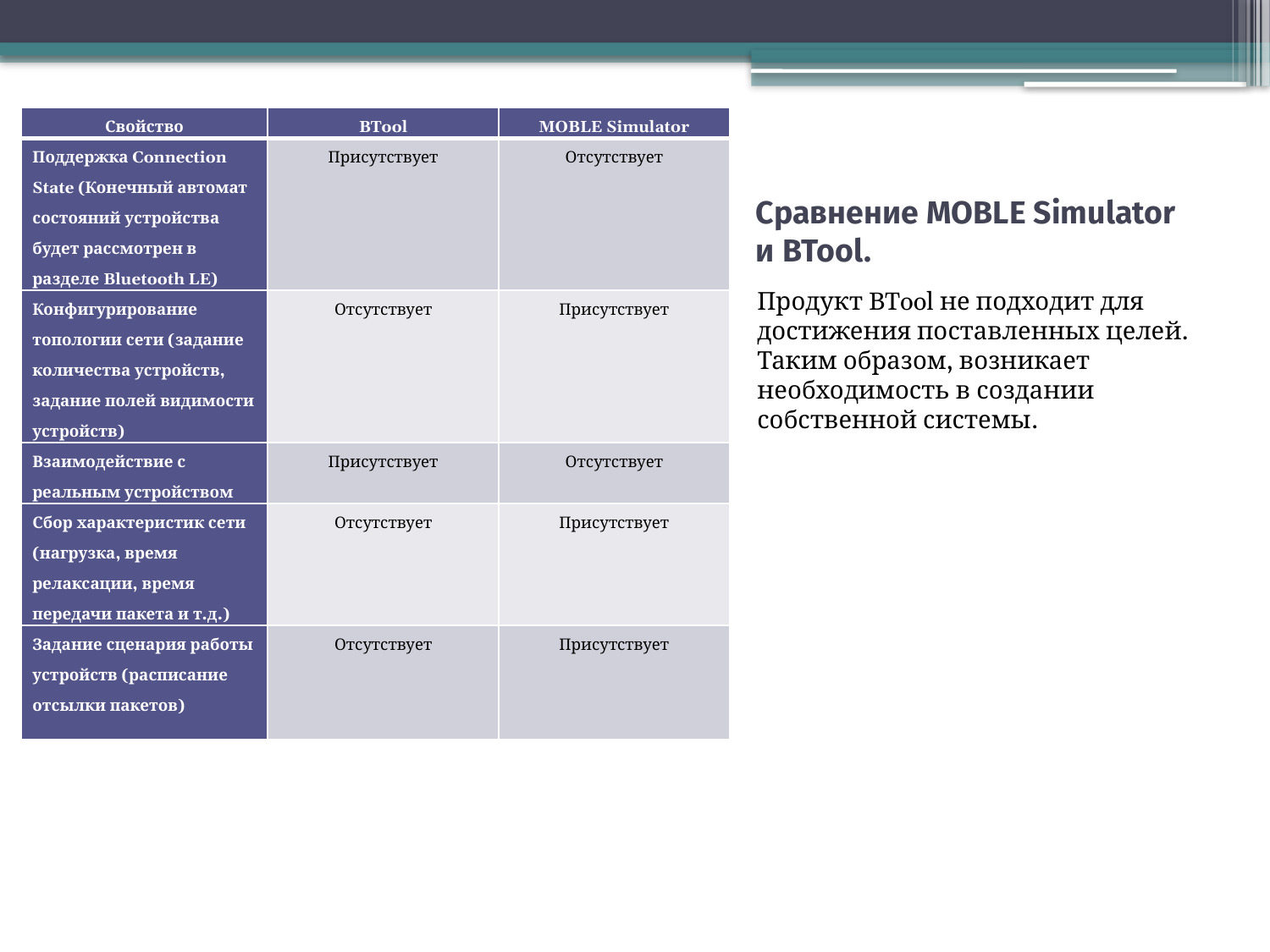

| Свойство | BTool | MOBLE Simulator |
| --- | --- | --- |
| Поддержка Connection State (Конечный автомат состояний устройства будет рассмотрен в разделе Bluetooth LE) | Присутствует | Отсутствует |
| Конфигурирование топологии сети (задание количества устройств, задание полей видимости устройств) | Отсутствует | Присутствует |
| Взаимодействие с реальным устройством | Присутствует | Отсутствует |
| Сбор характеристик сети (нагрузка, время релаксации, время передачи пакета и т.д.) | Отсутствует | Присутствует |
| Задание сценария работы устройств (расписание отсылки пакетов) | Отсутствует | Присутствует |
# Сравнение MOBLE Simulator и BTool.
Продукт BTool не подходит для достижения поставленных целей. Таким образом, возникает необходимость в создании собственной системы.